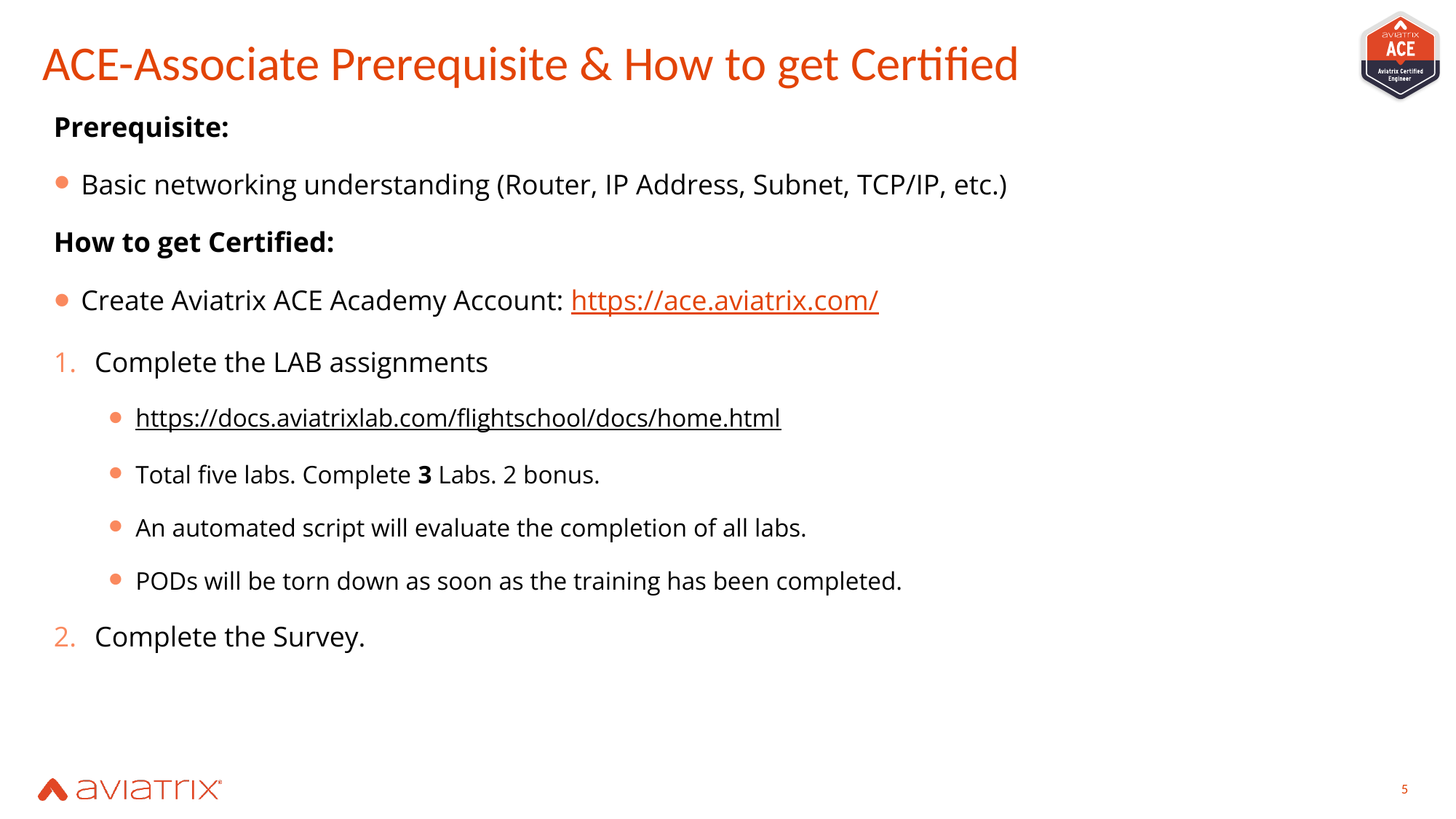

# ACE-Associate Prerequisite & How to get Certified
Prerequisite:
Basic networking understanding (Router, IP Address, Subnet, TCP/IP, etc.)
How to get Certified:
Create Aviatrix ACE Academy Account: https://ace.aviatrix.com/
Complete the LAB assignments
https://docs.aviatrixlab.com/flightschool/docs/home.html
Total five labs. Complete 3 Labs. 2 bonus.
An automated script will evaluate the completion of all labs.
PODs will be torn down as soon as the training has been completed.
Complete the Survey.

5